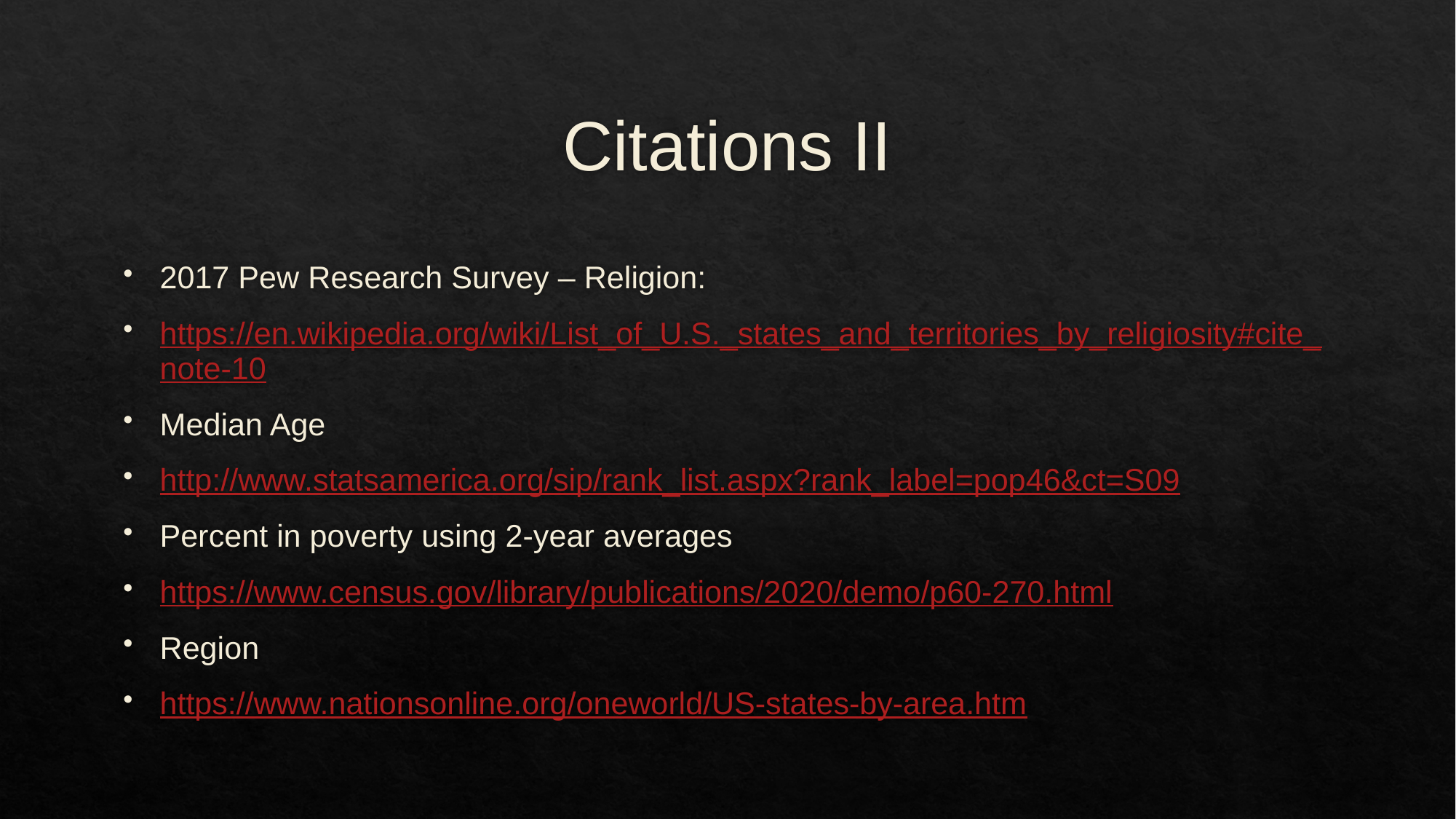

# Citations II
2017 Pew Research Survey – Religion:
https://en.wikipedia.org/wiki/List_of_U.S._states_and_territories_by_religiosity#cite_note-10
Median Age
http://www.statsamerica.org/sip/rank_list.aspx?rank_label=pop46&ct=S09
Percent in poverty using 2-year averages
https://www.census.gov/library/publications/2020/demo/p60-270.html
Region
https://www.nationsonline.org/oneworld/US-states-by-area.htm